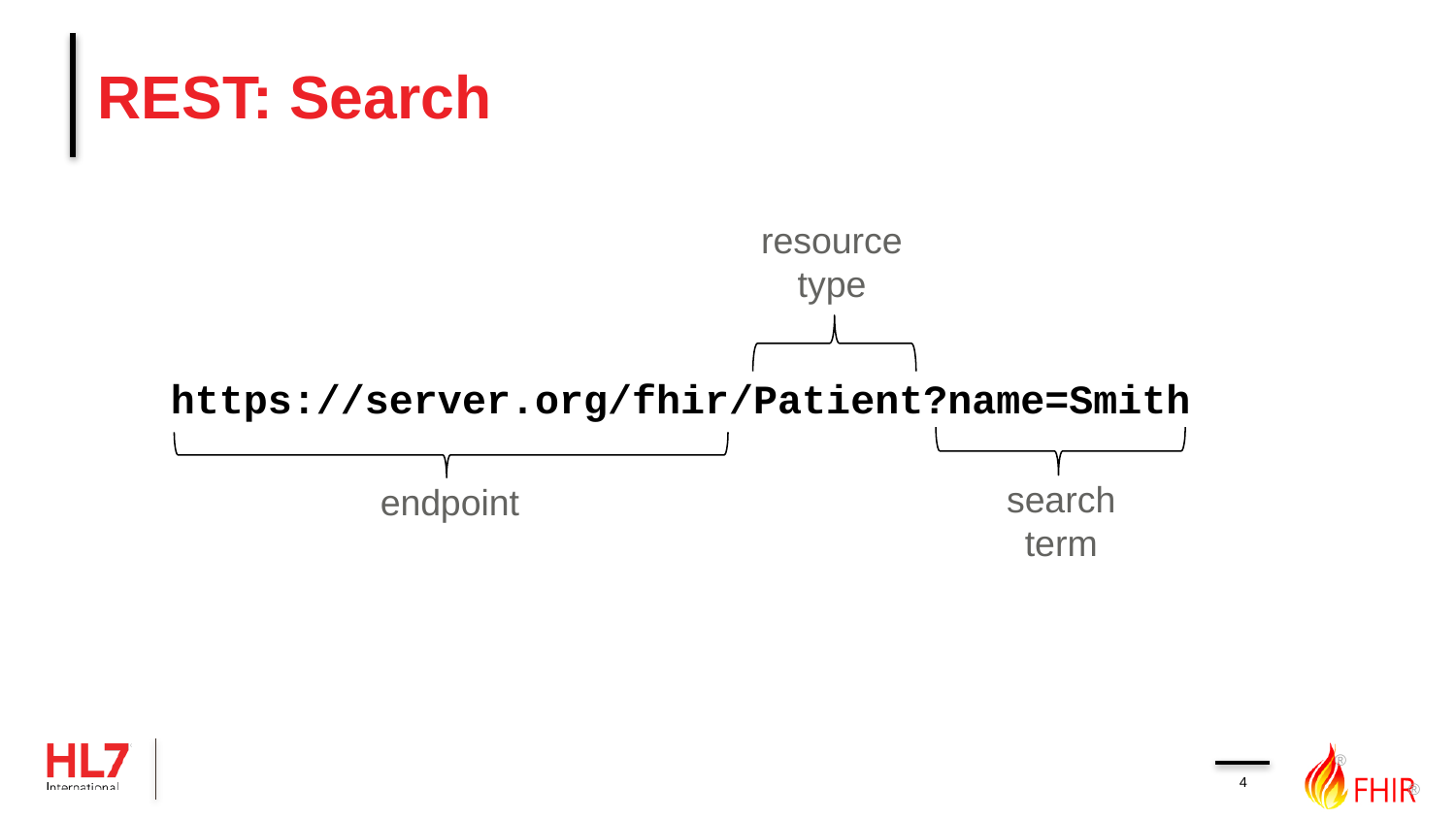

# REST: Search

resource type

https://server.org/fhir/Patient?name=Smith
search term
endpoint
4